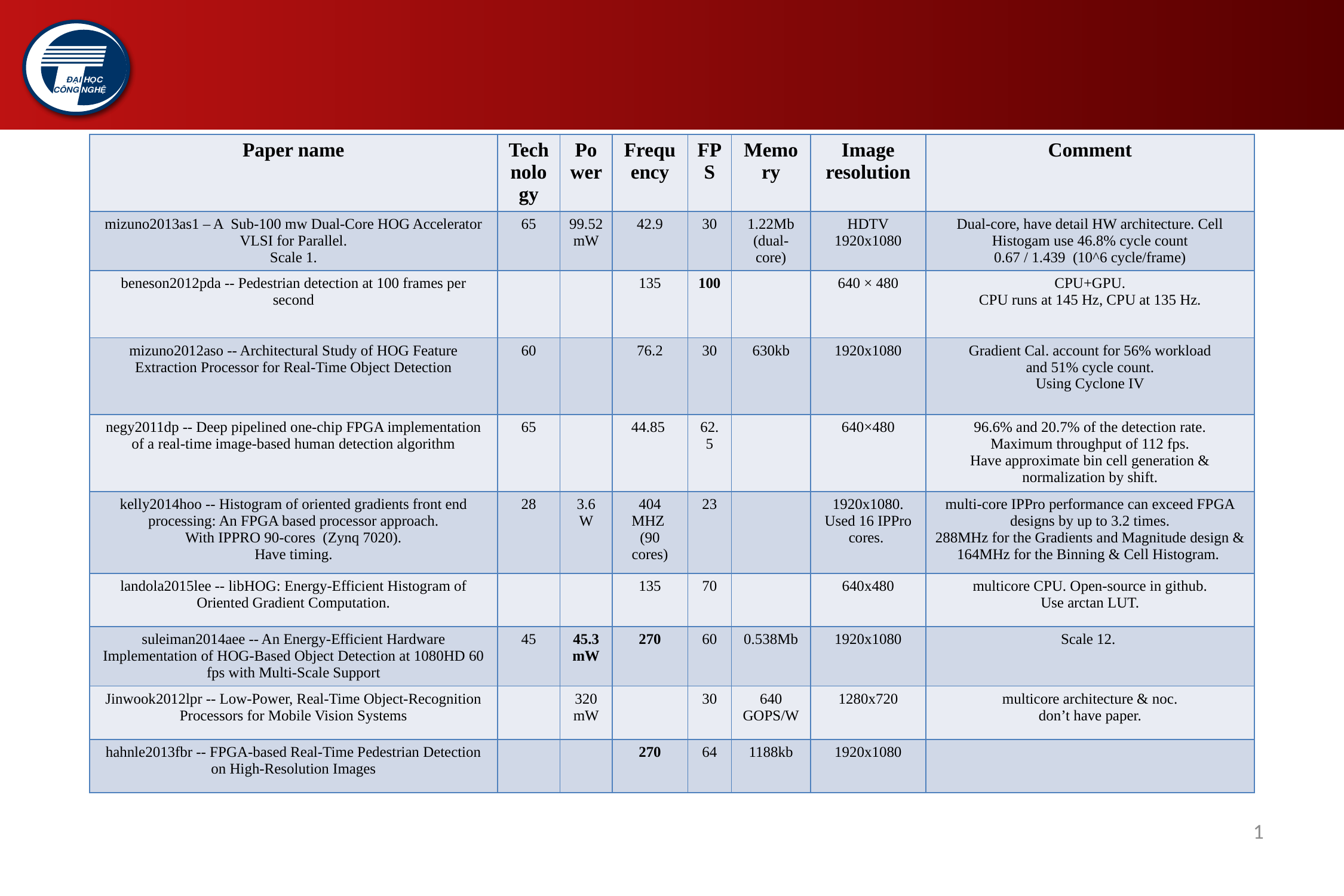

| Paper name | Technology | Power | Frequency | FPS | Memory | Image resolution | Comment |
| --- | --- | --- | --- | --- | --- | --- | --- |
| mizuno2013as1 – A Sub-100 mw Dual-Core HOG Accelerator VLSI for Parallel. Scale 1. | 65 | 99.52 mW | 42.9 | 30 | 1.22Mb (dual-core) | HDTV 1920x1080 | Dual-core, have detail HW architecture. Cell Histogam use 46.8% cycle count 0.67 / 1.439 (10^6 cycle/frame) |
| beneson2012pda -- Pedestrian detection at 100 frames per second |  |  | 135 | 100 |  | 640 × 480 | CPU+GPU. CPU runs at 145 Hz, CPU at 135 Hz. |
| mizuno2012aso -- Architectural Study of HOG Feature Extraction Processor for Real-Time Object Detection | 60 |  | 76.2 | 30 | 630kb | 1920x1080 | Gradient Cal. account for 56% workload and 51% cycle count. Using Cyclone IV |
| negy2011dp -- Deep pipelined one-chip FPGA implementation of a real-time image-based human detection algorithm | 65 |  | 44.85 | 62.5 |  | 640×480 | 96.6% and 20.7% of the detection rate. Maximum throughput of 112 fps. Have approximate bin cell generation & normalization by shift. |
| kelly2014hoo -- Histogram of oriented gradients front end processing: An FPGA based processor approach. With IPPRO 90-cores (Zynq 7020). Have timing. | 28 | 3.6 W | 404 MHZ (90 cores) | 23 |  | 1920x1080. Used 16 IPPro cores. | multi-core IPPro performance can exceed FPGA designs by up to 3.2 times. 288MHz for the Gradients and Magnitude design & 164MHz for the Binning & Cell Histogram. |
| landola2015lee -- libHOG: Energy-Efficient Histogram of Oriented Gradient Computation. |  |  | 135 | 70 |  | 640x480 | multicore CPU. Open-source in github. Use arctan LUT. |
| suleiman2014aee -- An Energy-Efficient Hardware Implementation of HOG-Based Object Detection at 1080HD 60 fps with Multi-Scale Support | 45 | 45.3 mW | 270 | 60 | 0.538Mb | 1920x1080 | Scale 12. |
| Jinwook2012lpr -- Low-Power, Real-Time Object-Recognition Processors for Mobile Vision Systems |  | 320 mW |  | 30 | 640 GOPS/W | 1280x720 | multicore architecture & noc. don’t have paper. |
| hahnle2013fbr -- FPGA-based Real-Time Pedestrian Detection on High-Resolution Images |  |  | 270 | 64 | 1188kb | 1920x1080 |  |
1